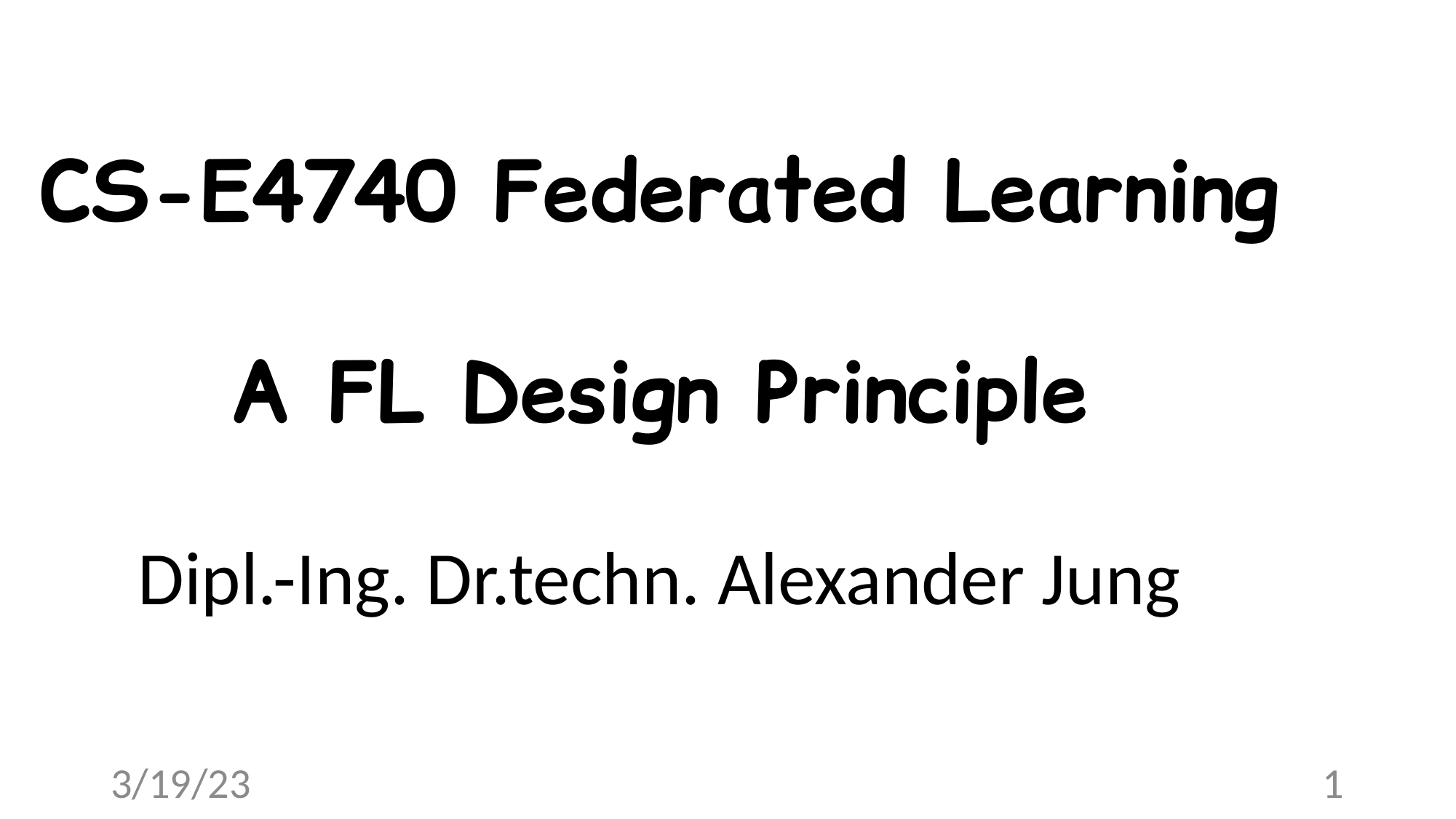

# CS-E4740 Federated Learning A FL Design Principle Dipl.-Ing. Dr.techn. Alexander Jung
3/19/23
1